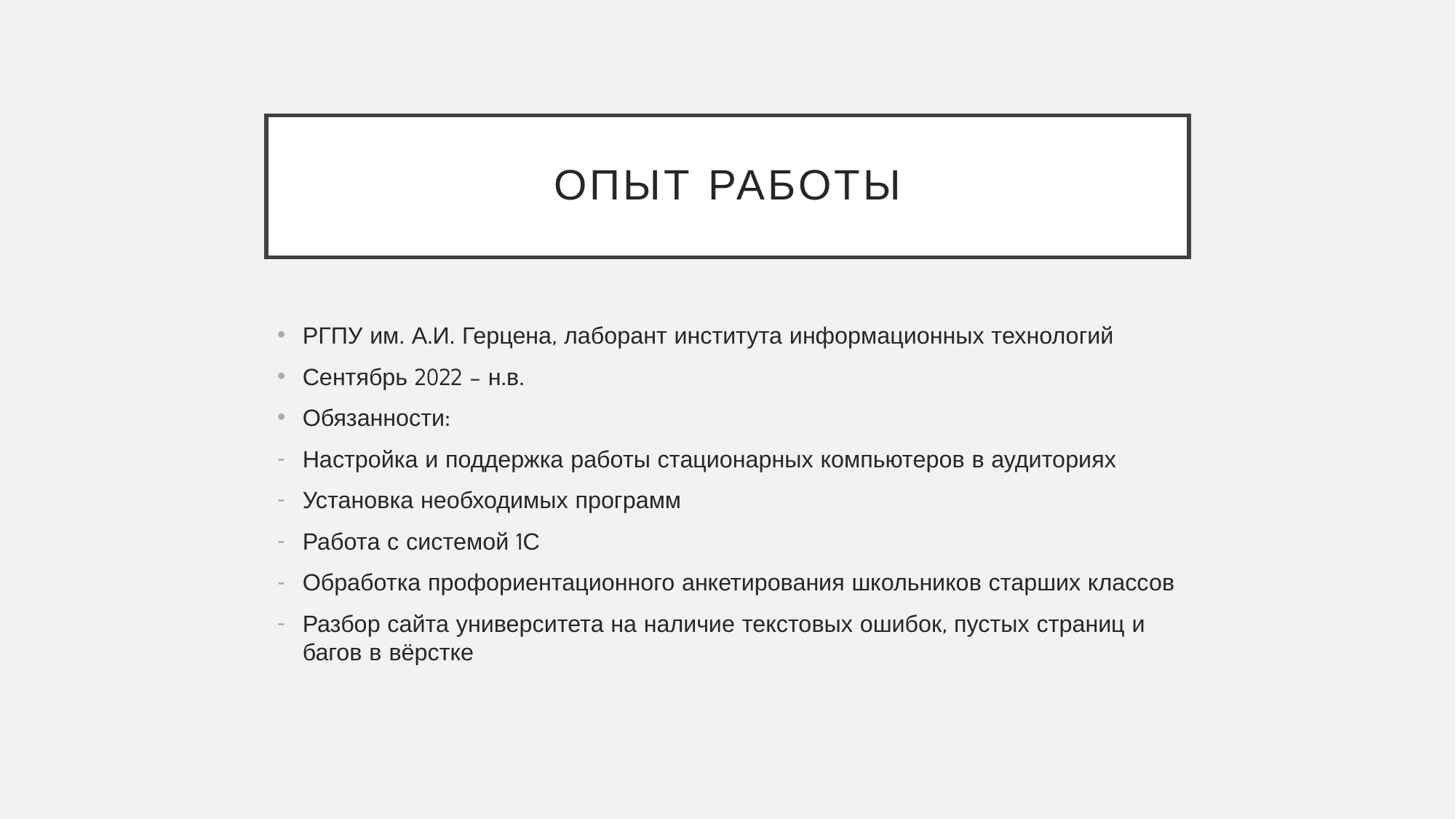

# Опыт работы
РГПУ им. А.И. Герцена, лаборант института информационных технологий
Сентябрь 2022 – н.в.
Обязанности:
Настройка и поддержка работы стационарных компьютеров в аудиториях
Установка необходимых программ
Работа с системой 1С
Обработка профориентационного анкетирования школьников старших классов
Разбор сайта университета на наличие текстовых ошибок, пустых страниц и багов в вёрстке